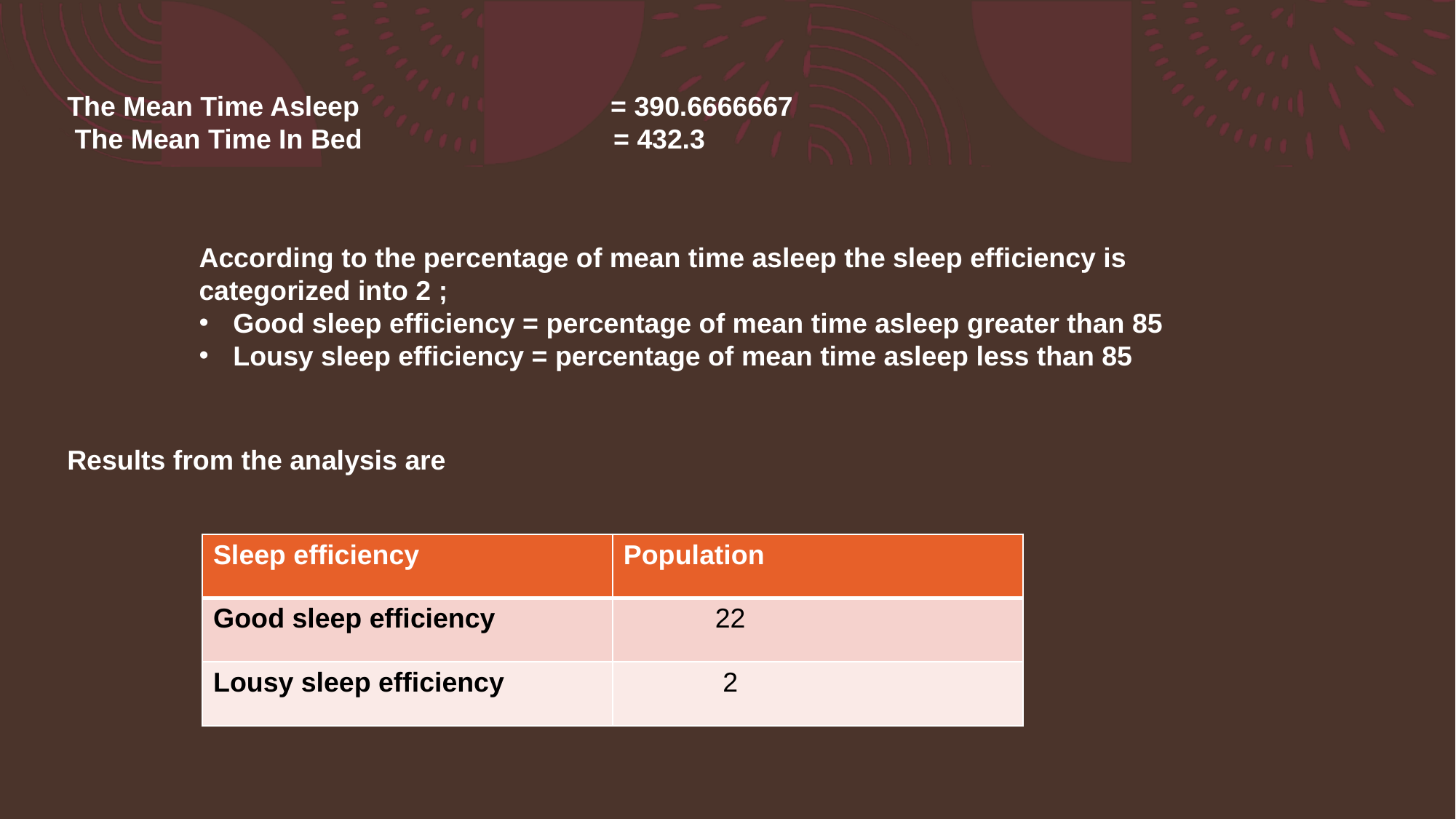

The Mean Time Asleep                                 = 390.6666667
 The Mean Time In Bed                                 = 432.3

According to the percentage of mean time asleep the sleep efficiency is categorized into 2 ;
Good sleep efficiency = percentage of mean time asleep greater than 85
Lousy sleep efficiency = percentage of mean time asleep less than 85

Results from the analysis are
| Sleep efficiency | Population |
| --- | --- |
| Good sleep efficiency | 22 |
| Lousy sleep efficiency | 2 |